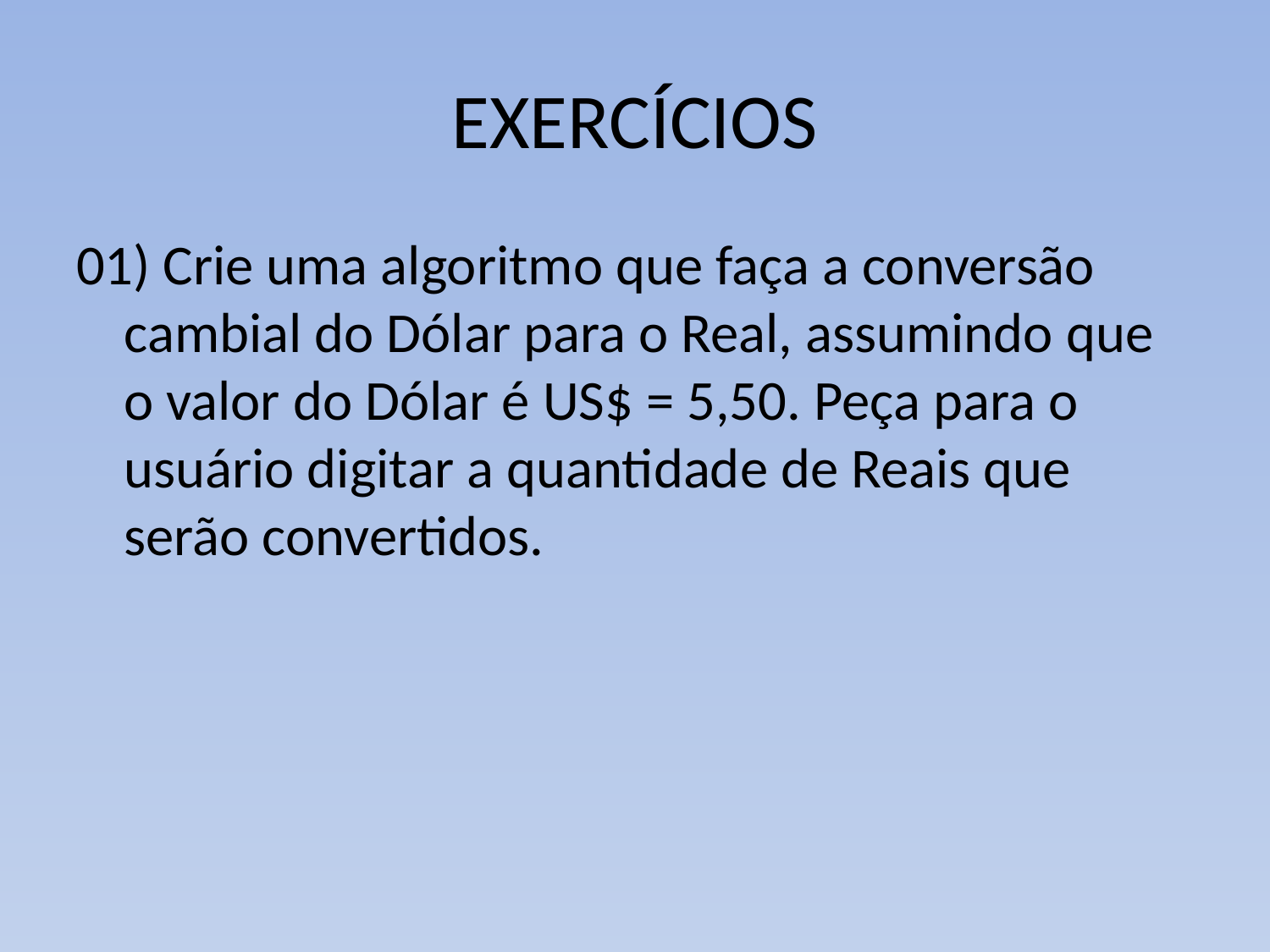

# EXERCÍCIOS
01) Crie uma algoritmo que faça a conversão cambial do Dólar para o Real, assumindo que o valor do Dólar é US$ = 5,50. Peça para o usuário digitar a quantidade de Reais que serão convertidos.